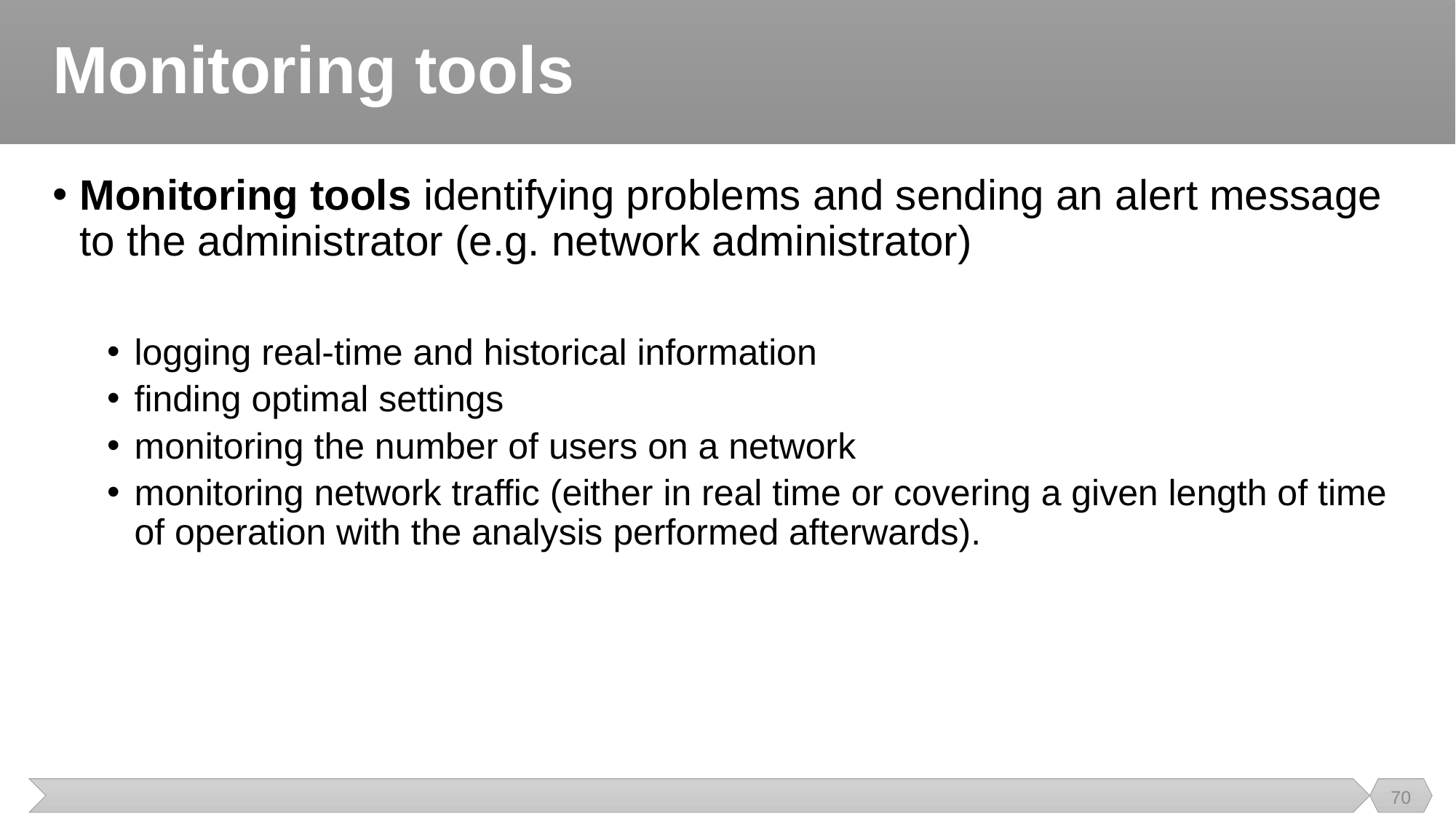

# Monitoring tools
Monitoring tools identifying problems and sending an alert message to the administrator (e.g. network administrator)

logging real-time and historical information
finding optimal settings
monitoring the number of users on a network
monitoring network traffic (either in real time or covering a given length of time of operation with the analysis performed afterwards).
70